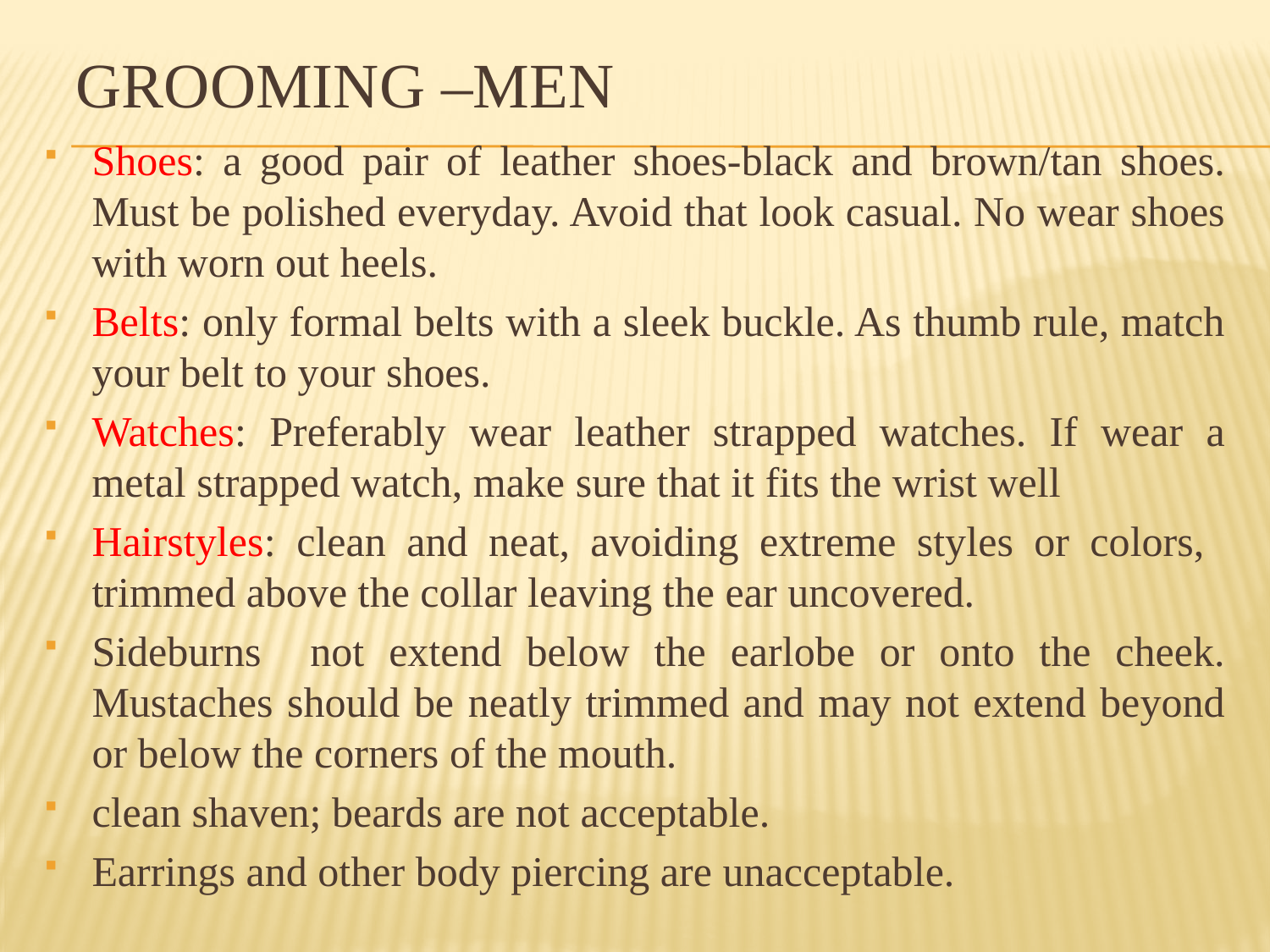

# Grooming –men
Shoes: a good pair of leather shoes-black and brown/tan shoes. Must be polished everyday. Avoid that look casual. No wear shoes with worn out heels.
Belts: only formal belts with a sleek buckle. As thumb rule, match your belt to your shoes.
Watches: Preferably wear leather strapped watches. If wear a metal strapped watch, make sure that it fits the wrist well
Hairstyles: clean and neat, avoiding extreme styles or colors,  trimmed above the collar leaving the ear uncovered.
Sideburns  not extend below the earlobe or onto the cheek. Mustaches should be neatly trimmed and may not extend beyond or below the corners of the mouth.
clean shaven; beards are not acceptable.
Earrings and other body piercing are unacceptable.